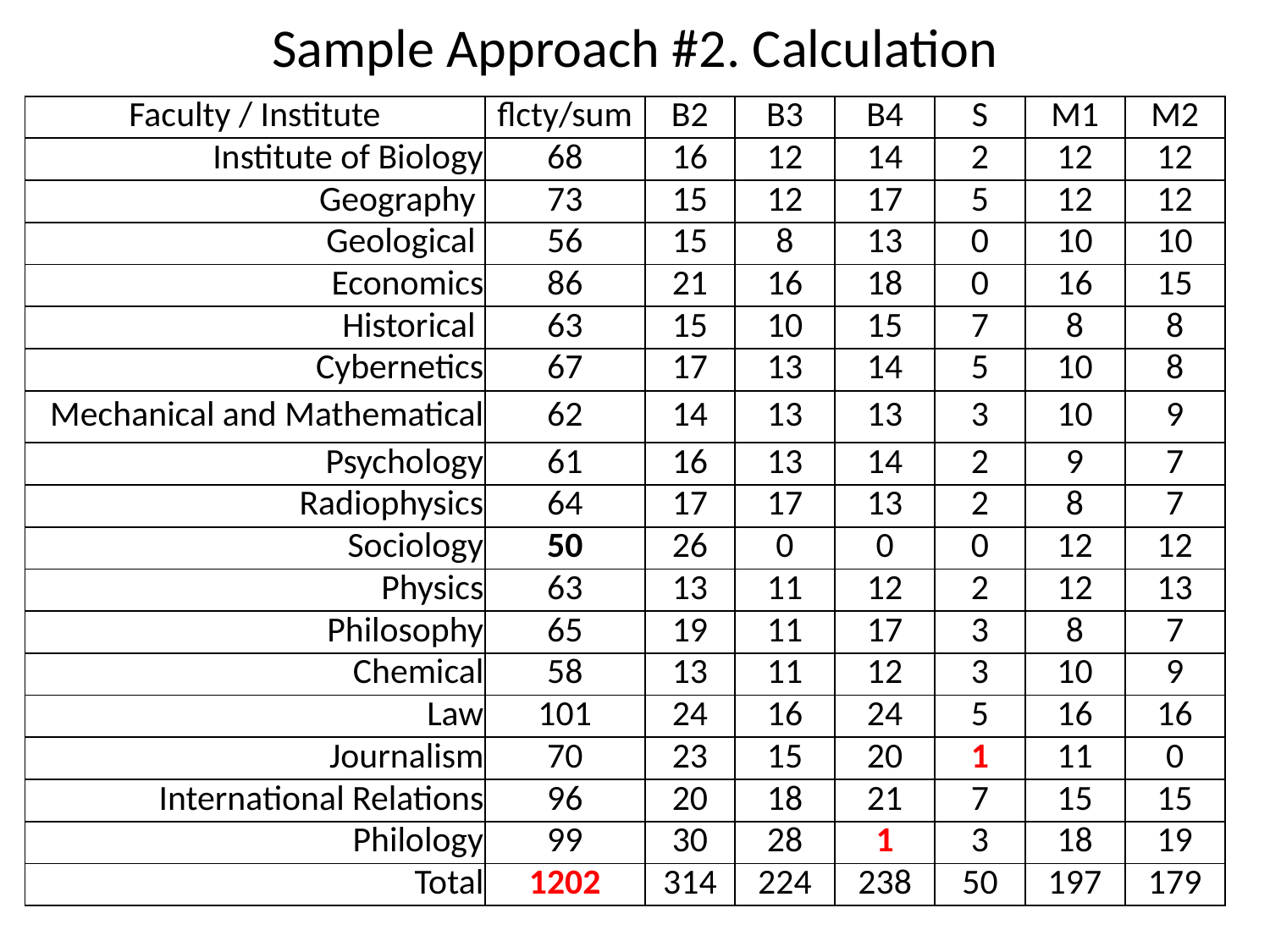

# Sample Approach #2. Calculation
| Faculty / Institute | flcty/sum | B2 | B3 | B4 | S | M1 | M2 |
| --- | --- | --- | --- | --- | --- | --- | --- |
| Institute of Biology | 68 | 16 | 12 | 14 | 2 | 12 | 12 |
| Geography | 73 | 15 | 12 | 17 | 5 | 12 | 12 |
| Geological | 56 | 15 | 8 | 13 | 0 | 10 | 10 |
| Economics | 86 | 21 | 16 | 18 | 0 | 16 | 15 |
| Historical | 63 | 15 | 10 | 15 | 7 | 8 | 8 |
| Cybernetics | 67 | 17 | 13 | 14 | 5 | 10 | 8 |
| Mechanical and Mathematical | 62 | 14 | 13 | 13 | 3 | 10 | 9 |
| Psychology | 61 | 16 | 13 | 14 | 2 | 9 | 7 |
| Radiophysics | 64 | 17 | 17 | 13 | 2 | 8 | 7 |
| Sociology | 50 | 26 | 0 | 0 | 0 | 12 | 12 |
| Physics | 63 | 13 | 11 | 12 | 2 | 12 | 13 |
| Philosophy | 65 | 19 | 11 | 17 | 3 | 8 | 7 |
| Chemical | 58 | 13 | 11 | 12 | 3 | 10 | 9 |
| Law | 101 | 24 | 16 | 24 | 5 | 16 | 16 |
| Journalism | 70 | 23 | 15 | 20 | 1 | 11 | 0 |
| International Relations | 96 | 20 | 18 | 21 | 7 | 15 | 15 |
| Philology | 99 | 30 | 28 | 1 | 3 | 18 | 19 |
| Total | 1202 | 314 | 224 | 238 | 50 | 197 | 179 |